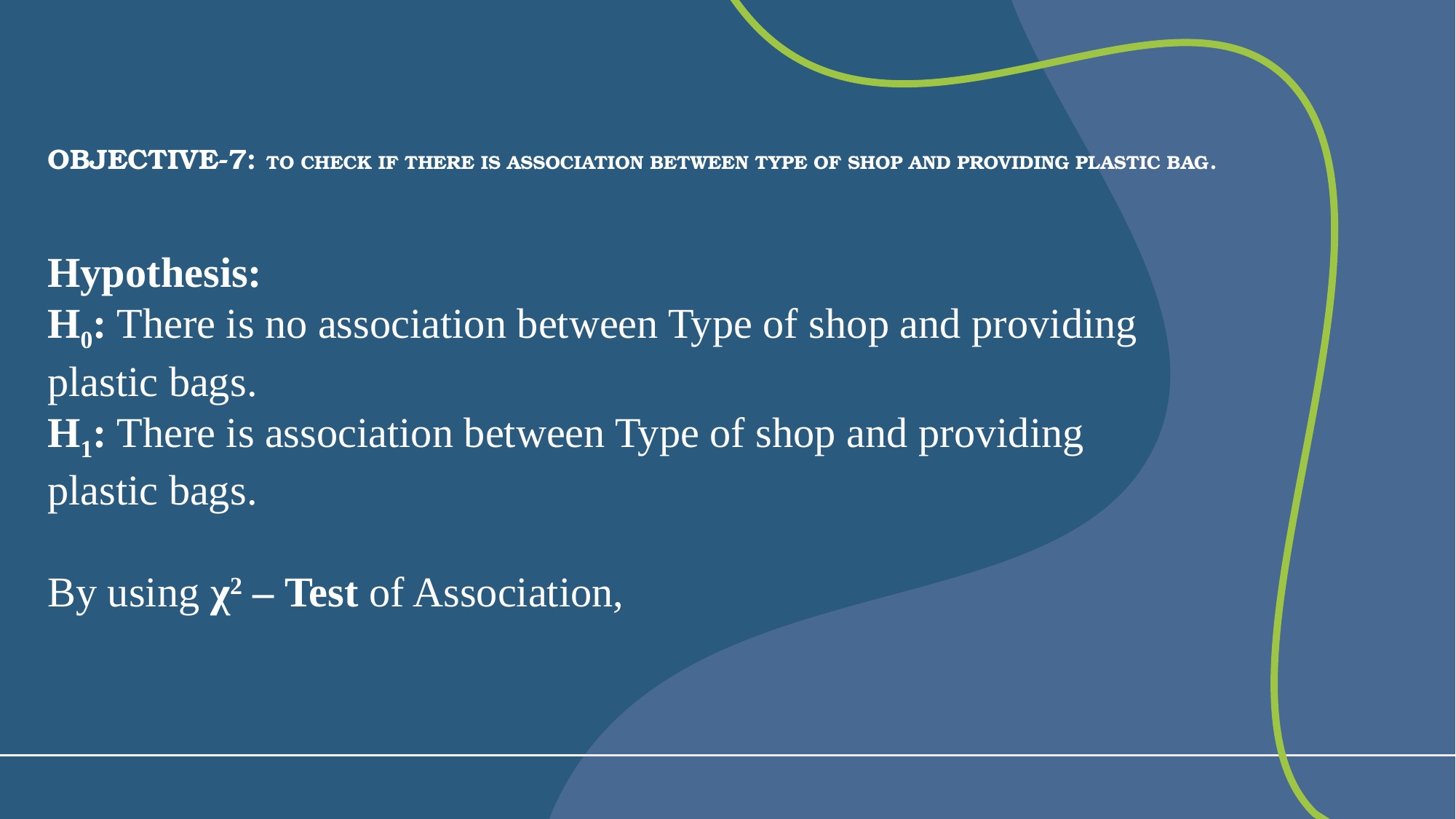

# OBJECTIVE-7: To check if there is association between type of shop and providing Plastic bag.
Hypothesis:
H0: There is no association between Type of shop and providing plastic bags.
H1: There is association between Type of shop and providing plastic bags.

By using χ2 – Test of Association,